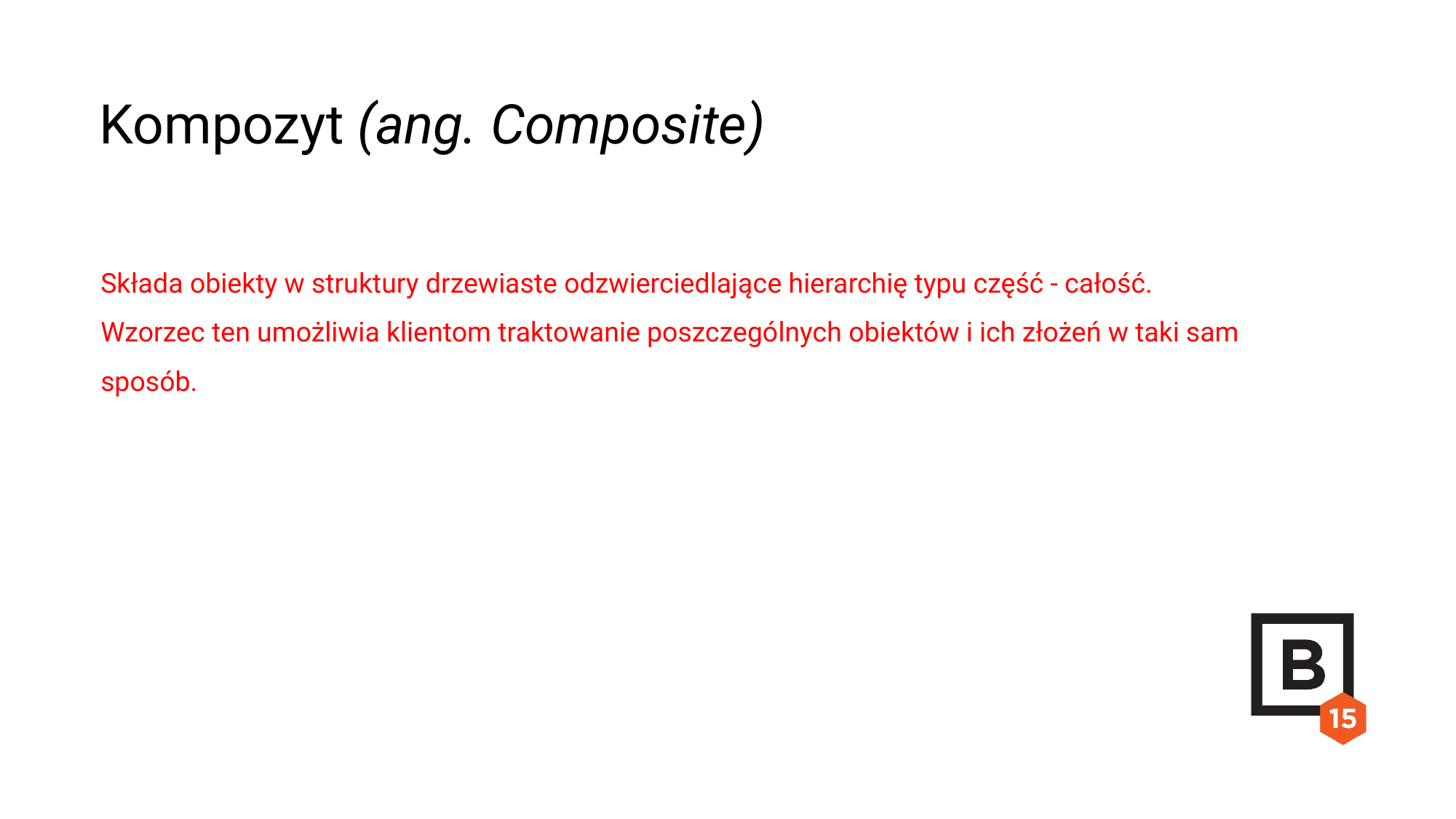

Kompozyt (ang. Composite)

Składa obiekty w struktury drzewiaste odzwierciedlające hierarchię typu część - całość. Wzorzec ten umożliwia klientom traktowanie poszczególnych obiektów i ich złożeń w taki sam sposób.